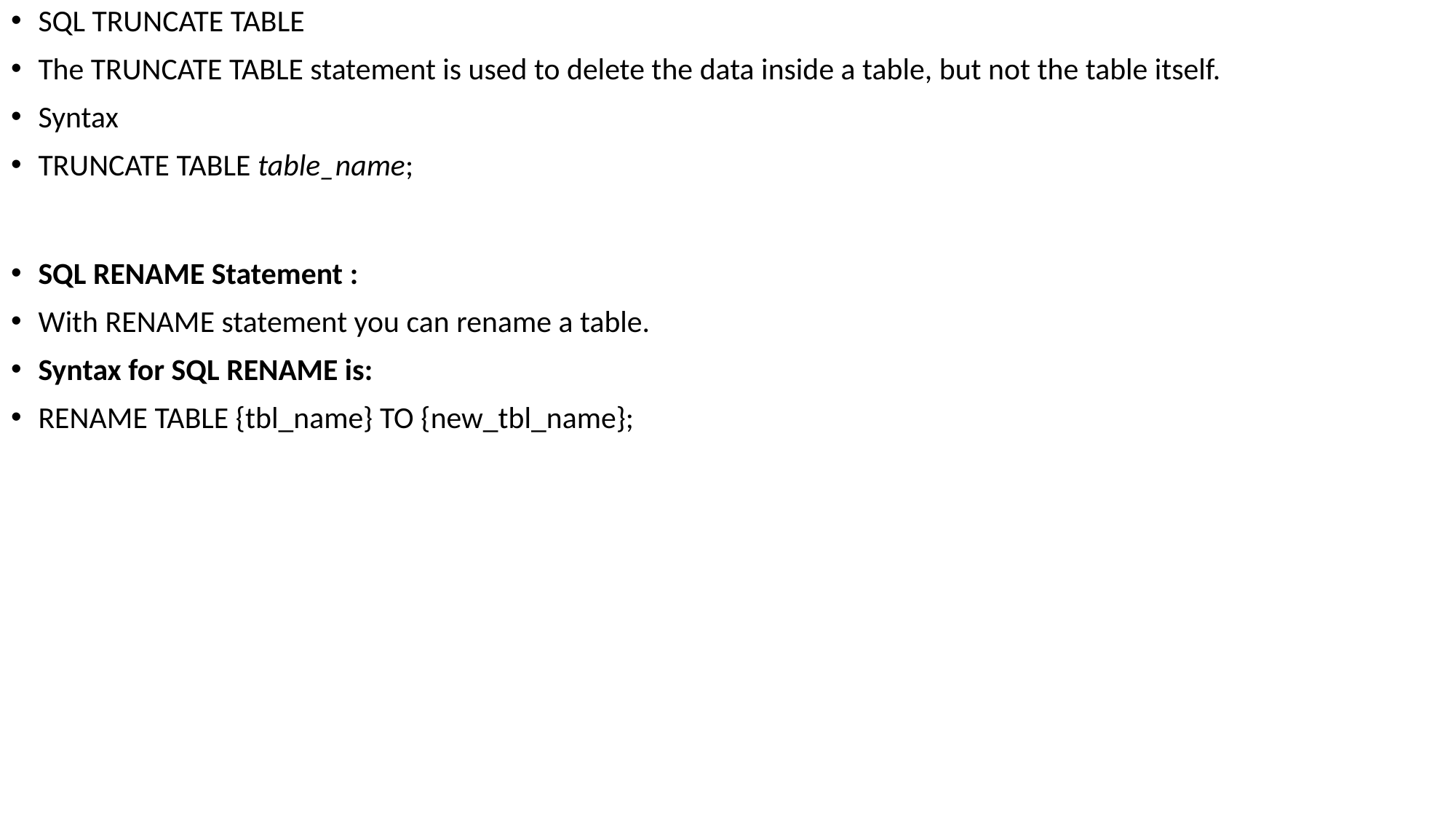

SQL TRUNCATE TABLE
The TRUNCATE TABLE statement is used to delete the data inside a table, but not the table itself.
Syntax
TRUNCATE TABLE table_name;

SQL RENAME Statement :
With RENAME statement you can rename a table.
Syntax for SQL RENAME is:
RENAME TABLE {tbl_name} TO {new_tbl_name};